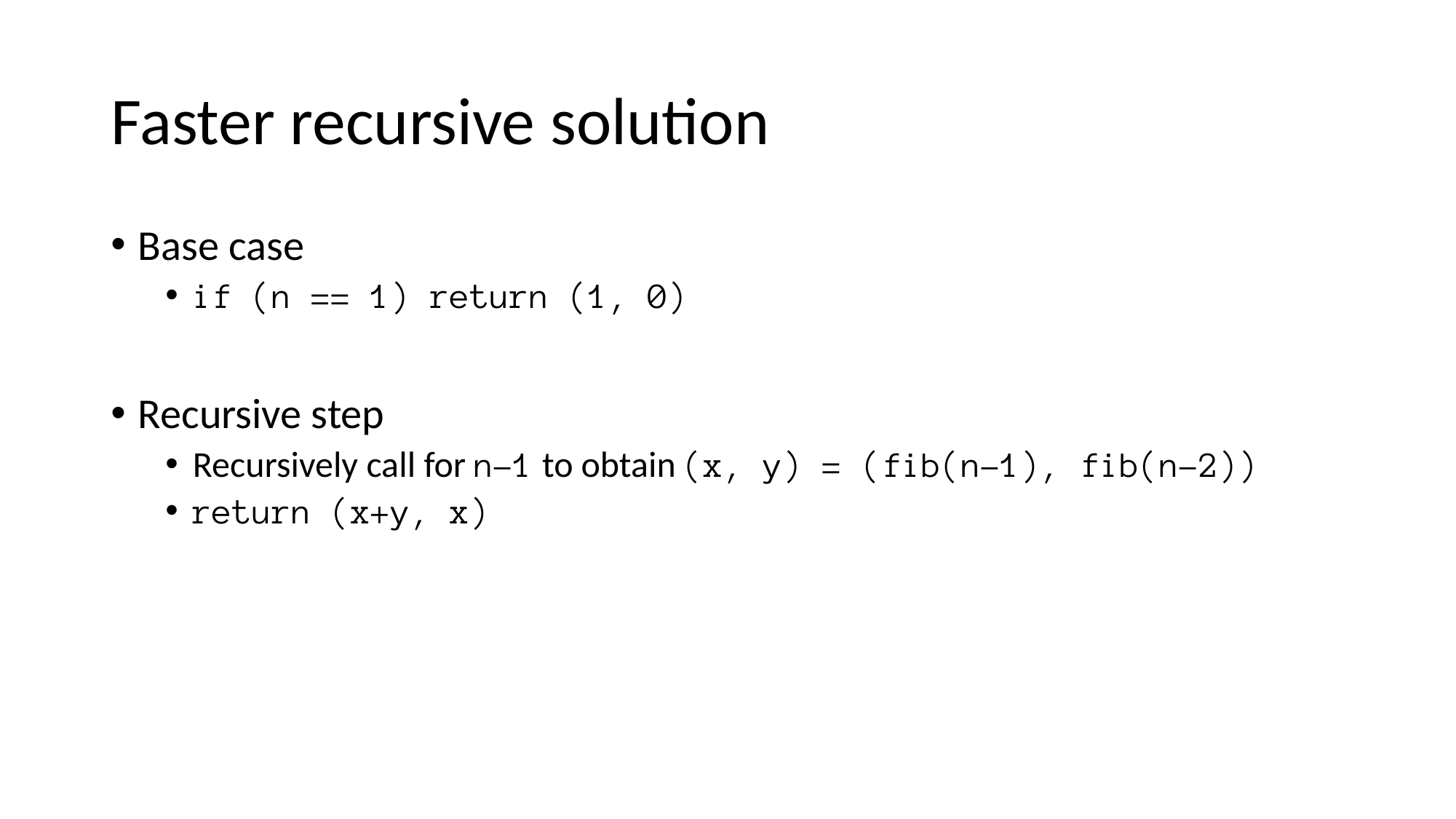

# Faster recursive solution
Base case
if (n == 1) return (1, 0)

Recursive step
Recursively call for n-1 to obtain (x, y) = (fib(n-1), fib(n-2))
return (x+y, x)